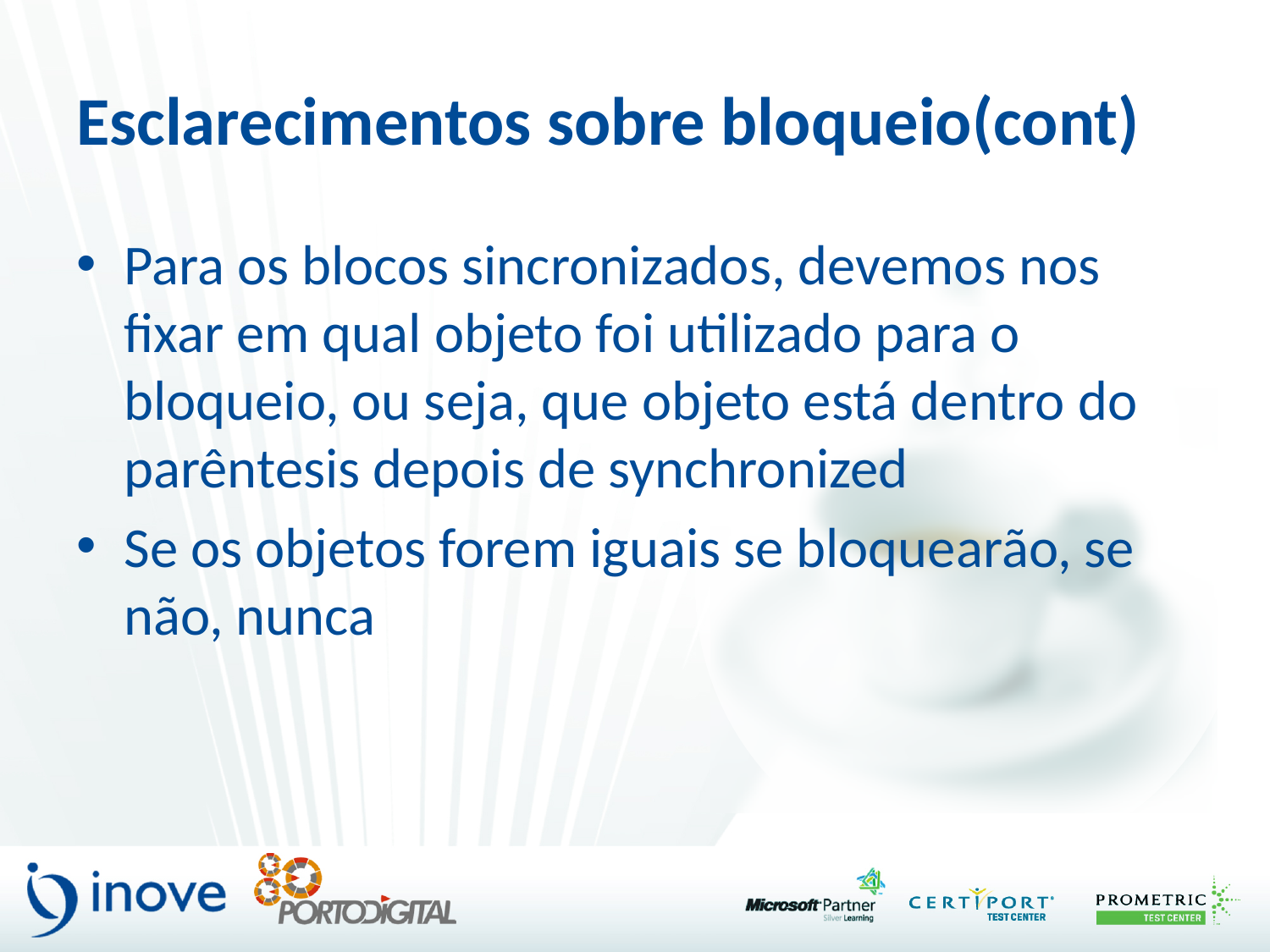

# Esclarecimentos sobre bloqueio(cont)
Para os blocos sincronizados, devemos nos fixar em qual objeto foi utilizado para o bloqueio, ou seja, que objeto está dentro do parêntesis depois de synchronized
Se os objetos forem iguais se bloquearão, se não, nunca